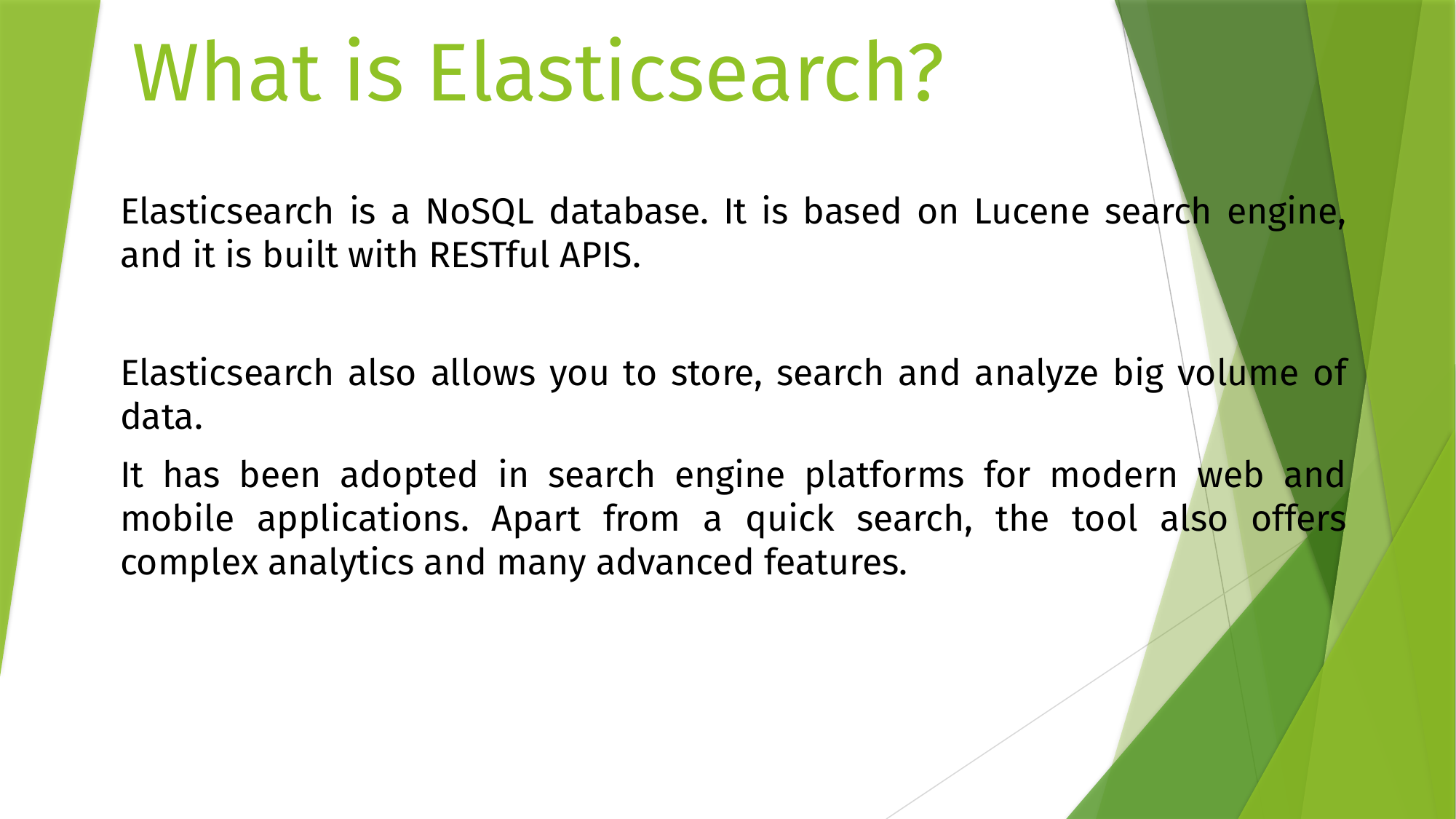

# What is Elasticsearch?
Elasticsearch is a NoSQL database. It is based on Lucene search engine, and it is built with RESTful APIS.

Elasticsearch also allows you to store, search and analyze big volume of data.
It has been adopted in search engine platforms for modern web and mobile applications. Apart from a quick search, the tool also offers complex analytics and many advanced features.